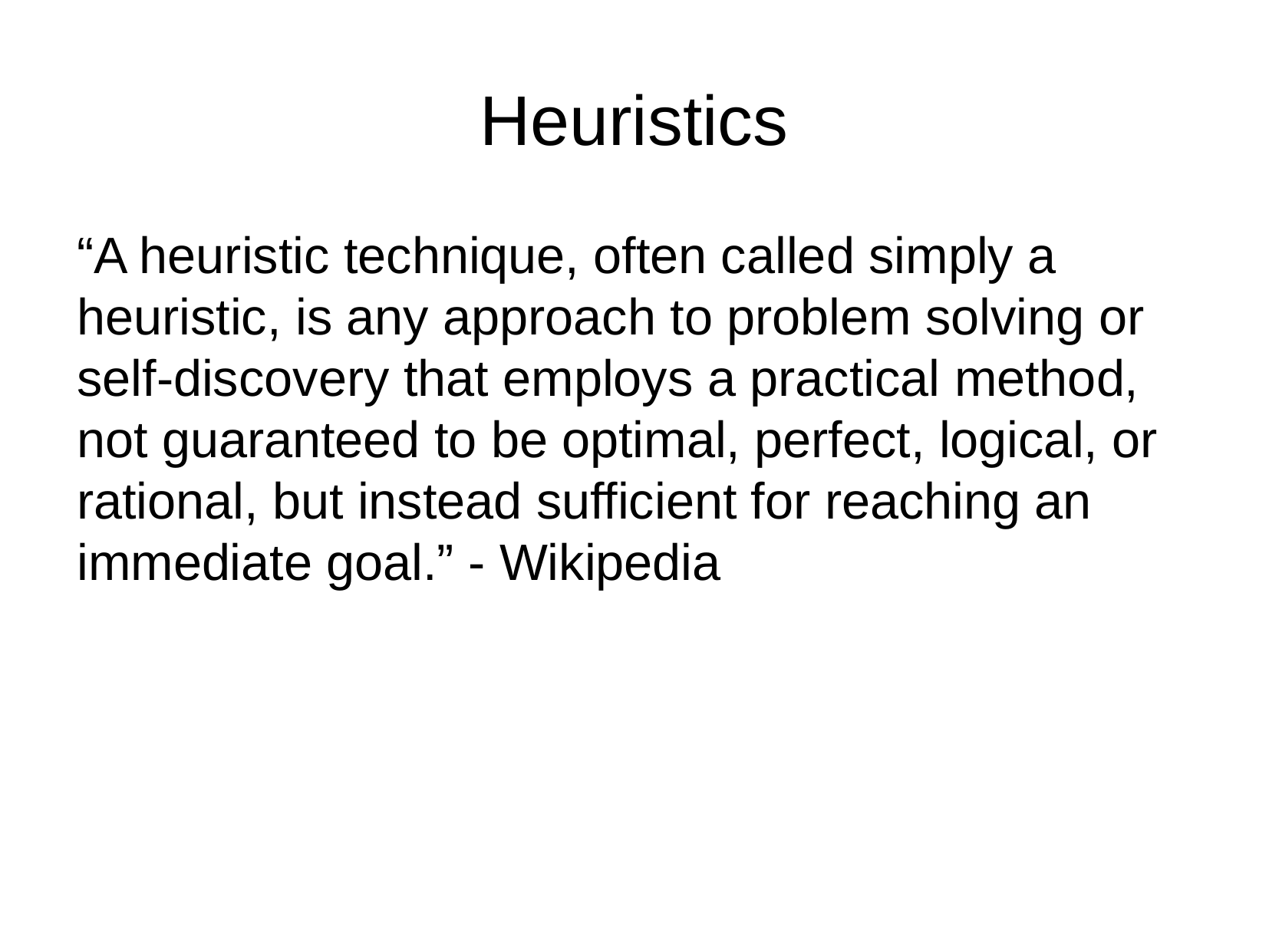

Heuristics
“A heuristic technique, often called simply a heuristic, is any approach to problem solving or self-discovery that employs a practical method, not guaranteed to be optimal, perfect, logical, or rational, but instead sufficient for reaching an immediate goal.” - Wikipedia